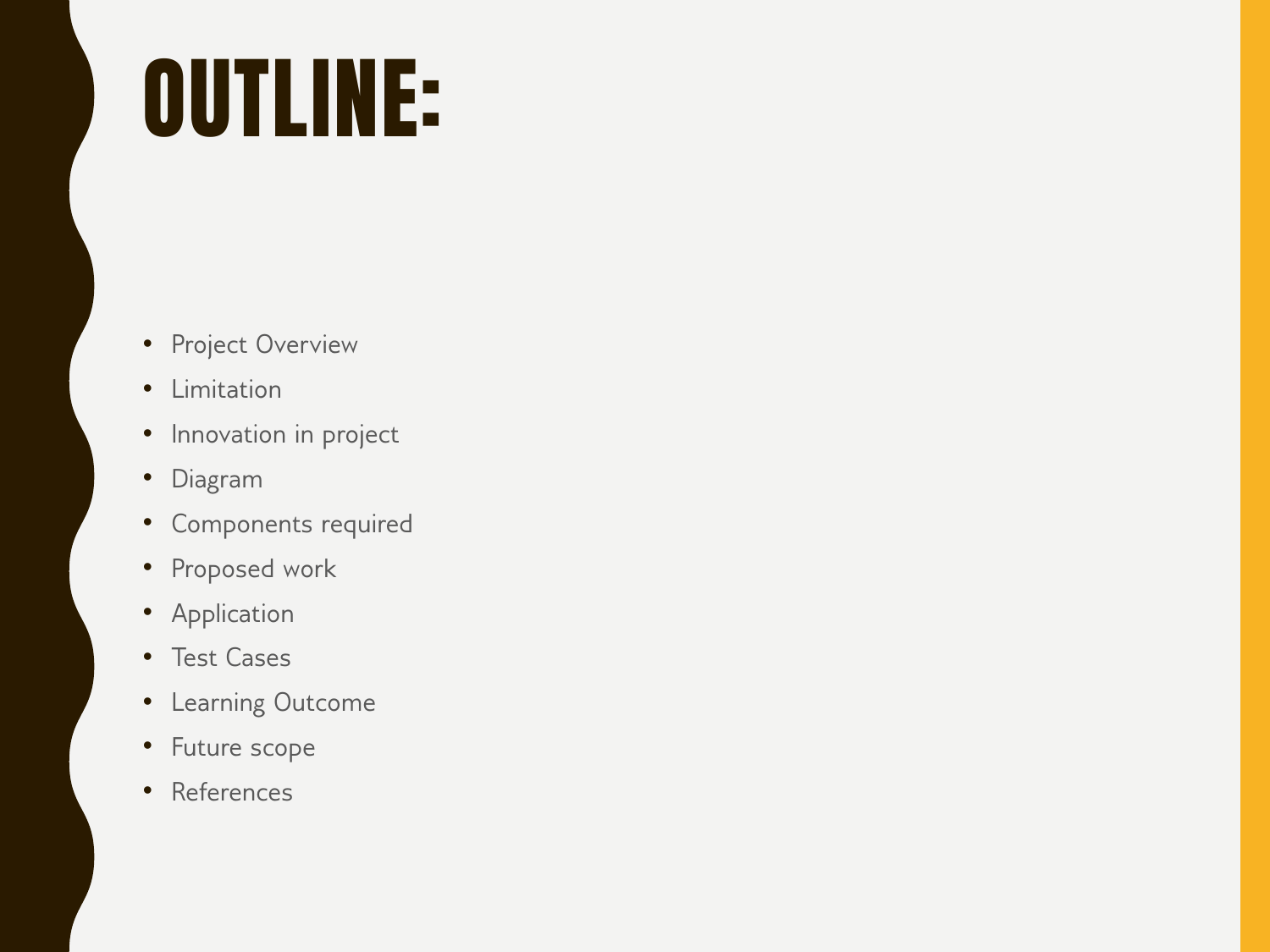

# Outline:
Project Overview
Limitation
Innovation in project
Diagram
Components required
Proposed work
Application
Test Cases
Learning Outcome
Future scope
References